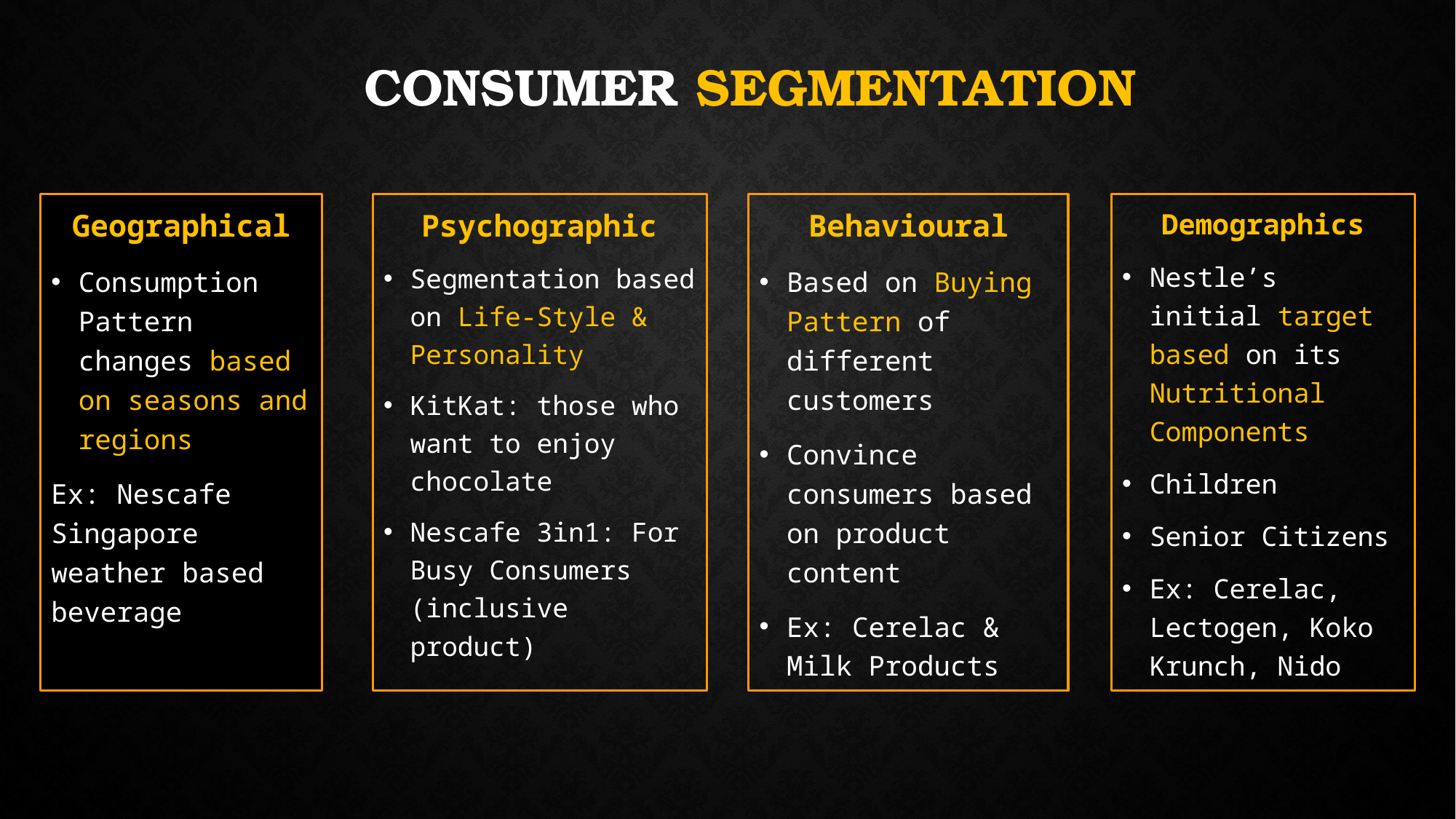

# Consumer Segmentation
Geographical
Consumption Pattern changes based on seasons and regions
Ex: Nescafe Singapore weather based beverage
Psychographic
Segmentation based on Life-Style & Personality
KitKat: those who want to enjoy chocolate
Nescafe 3in1: For Busy Consumers (inclusive product)

Behavioural
Based on Buying Pattern of different customers
Convince consumers based on product content
Ex: Cerelac & Milk Products
Demographics
Nestle’s initial target based on its Nutritional Components
Children
Senior Citizens
Ex: Cerelac, Lectogen, Koko Krunch, Nido